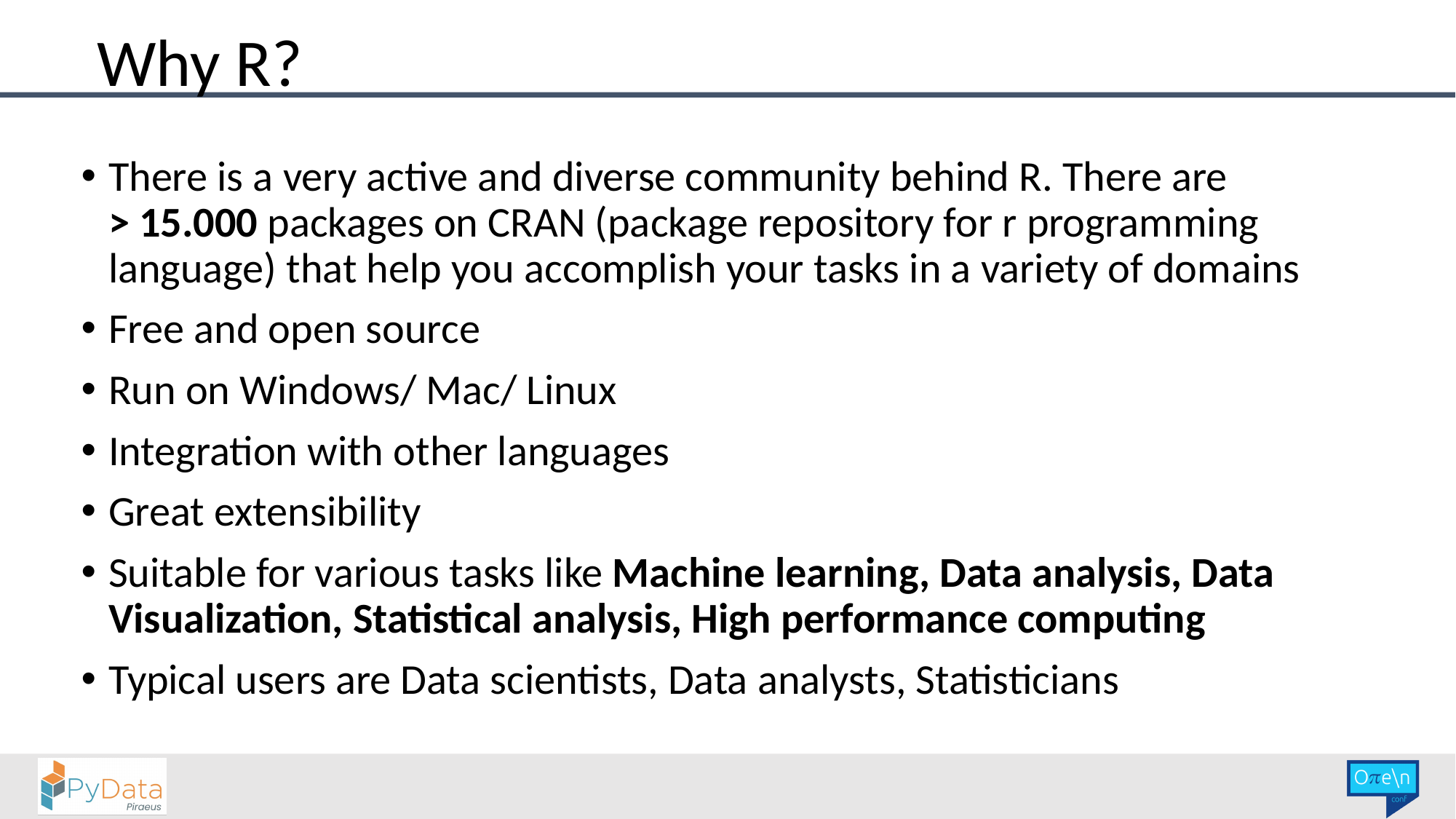

# Why R?
There is a very active and diverse community behind R. There are        > 15.000 packages on CRAN (package repository for r programming language) that help you accomplish your tasks in a variety of domains
Free and open source
Run on Windows/ Mac/ Linux
Integration with other languages
Great extensibility
Suitable for various tasks like Machine learning, Data analysis, Data Visualization, Statistical analysis, High performance computing
Typical users are Data scientists, Data analysts, Statisticians